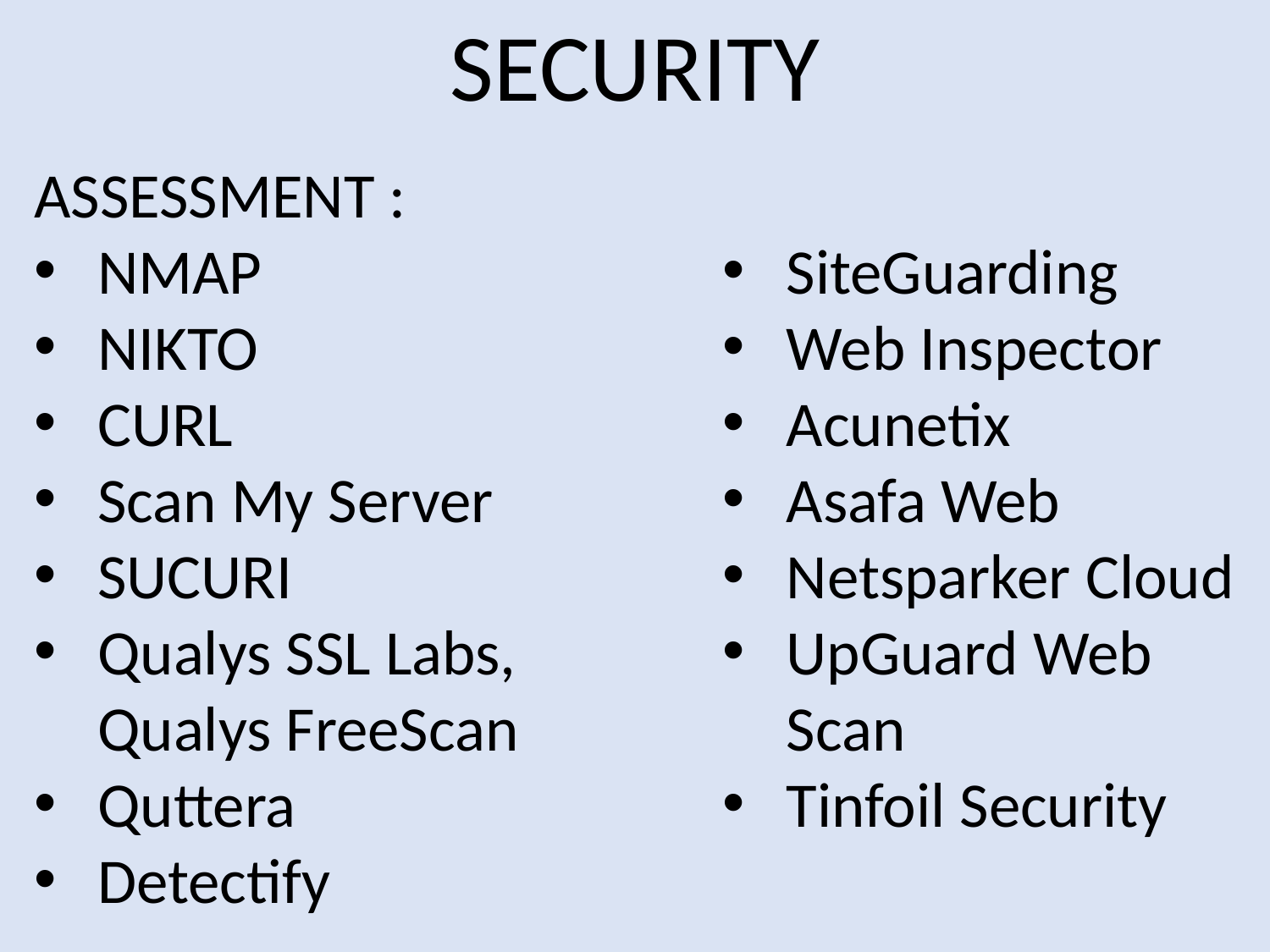

SECURITY

ASSESSMENT :
NMAP
NIKTO
CURL
Scan My Server
SUCURI
Qualys SSL Labs, Qualys FreeScan
Quttera
Detectify

SiteGuarding
Web Inspector
Acunetix
Asafa Web
Netsparker Cloud
UpGuard Web Scan
Tinfoil Security